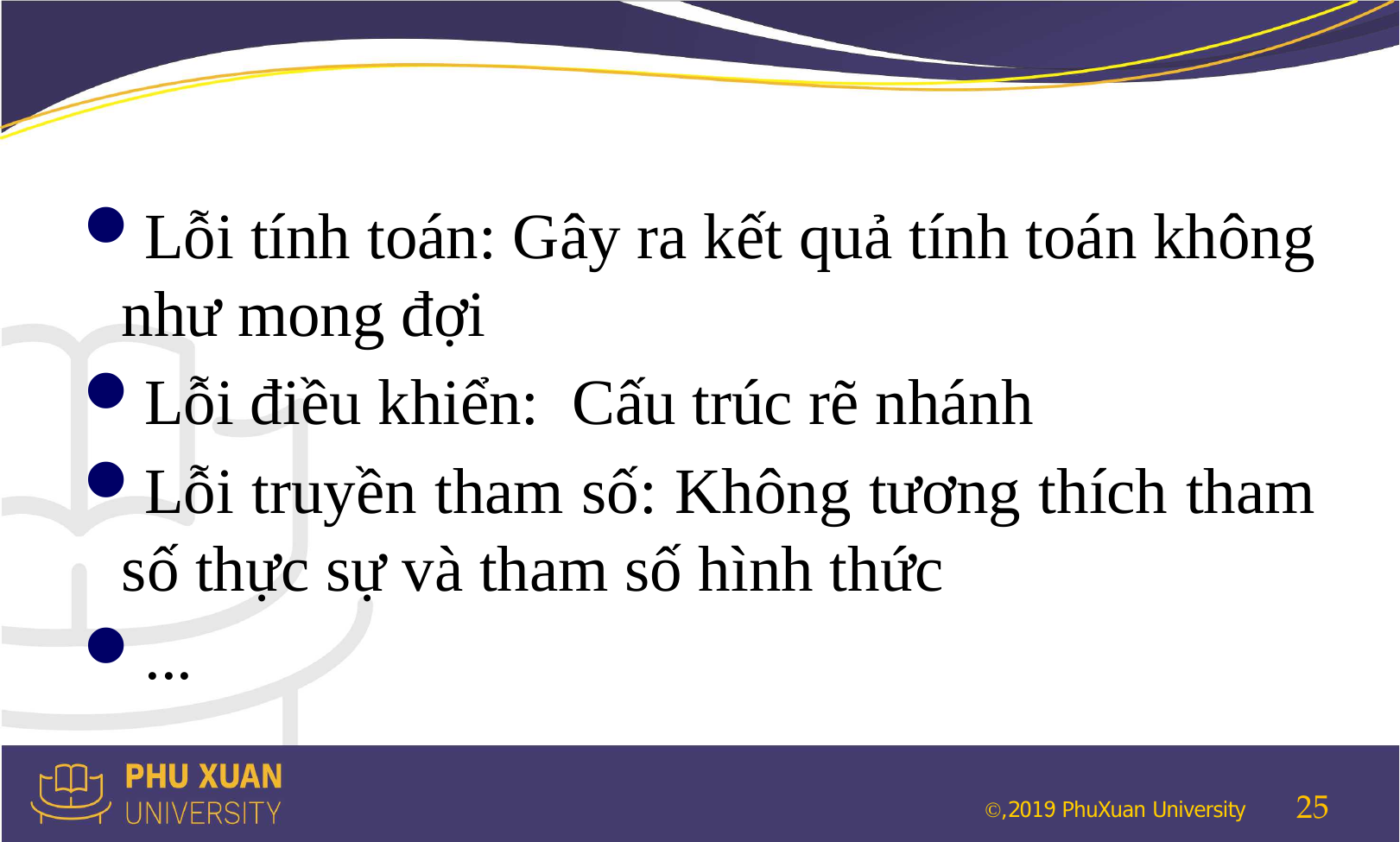

#
Lỗi tính toán: Gây ra kết quả tính toán không như mong đợi
Lỗi điều khiển:  Cấu trúc rẽ nhánh
Lỗi truyền tham số: Không tương thích tham số thực sự và tham số hình thức
...

25